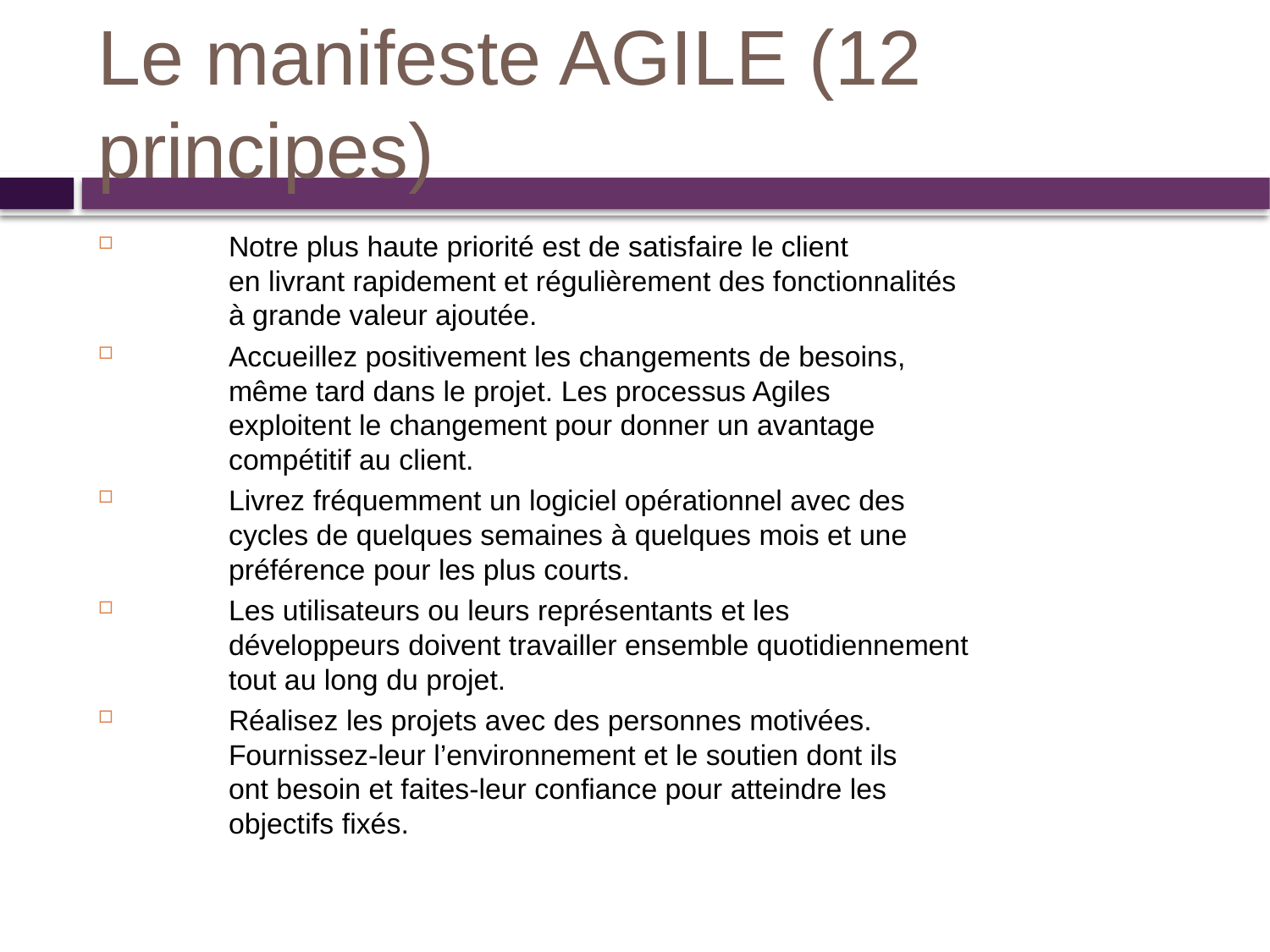

Le manifeste AGILE (12 principes)
Notre plus haute priorité est de satisfaire le client
en livrant rapidement et régulièrement des fonctionnalités
à grande valeur ajoutée.
Accueillez positivement les changements de besoins,
même tard dans le projet. Les processus Agiles
exploitent le changement pour donner un avantage
compétitif au client.
Livrez fréquemment un logiciel opérationnel avec des
cycles de quelques semaines à quelques mois et une
préférence pour les plus courts.
Les utilisateurs ou leurs représentants et les 
développeurs doivent travailler ensemble quotidiennement
tout au long du projet.
Réalisez les projets avec des personnes motivées.
Fournissez-leur l’environnement et le soutien dont ils
ont besoin et faites-leur confiance pour atteindre les
objectifs fixés.